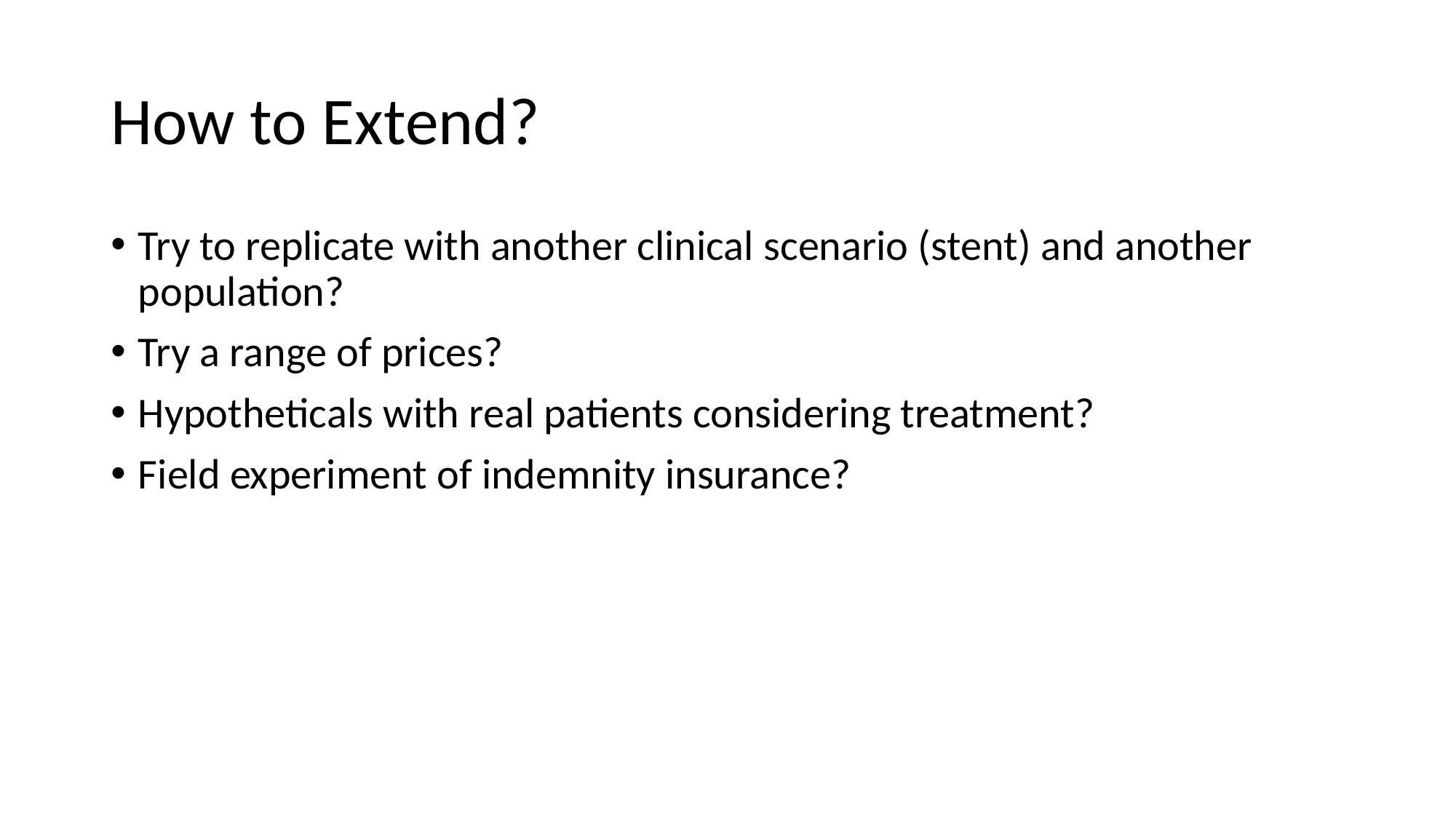

# How to Extend?
Try to replicate with another clinical scenario (stent) and another population?
Try a range of prices?
Hypotheticals with real patients considering treatment?
Field experiment of indemnity insurance?